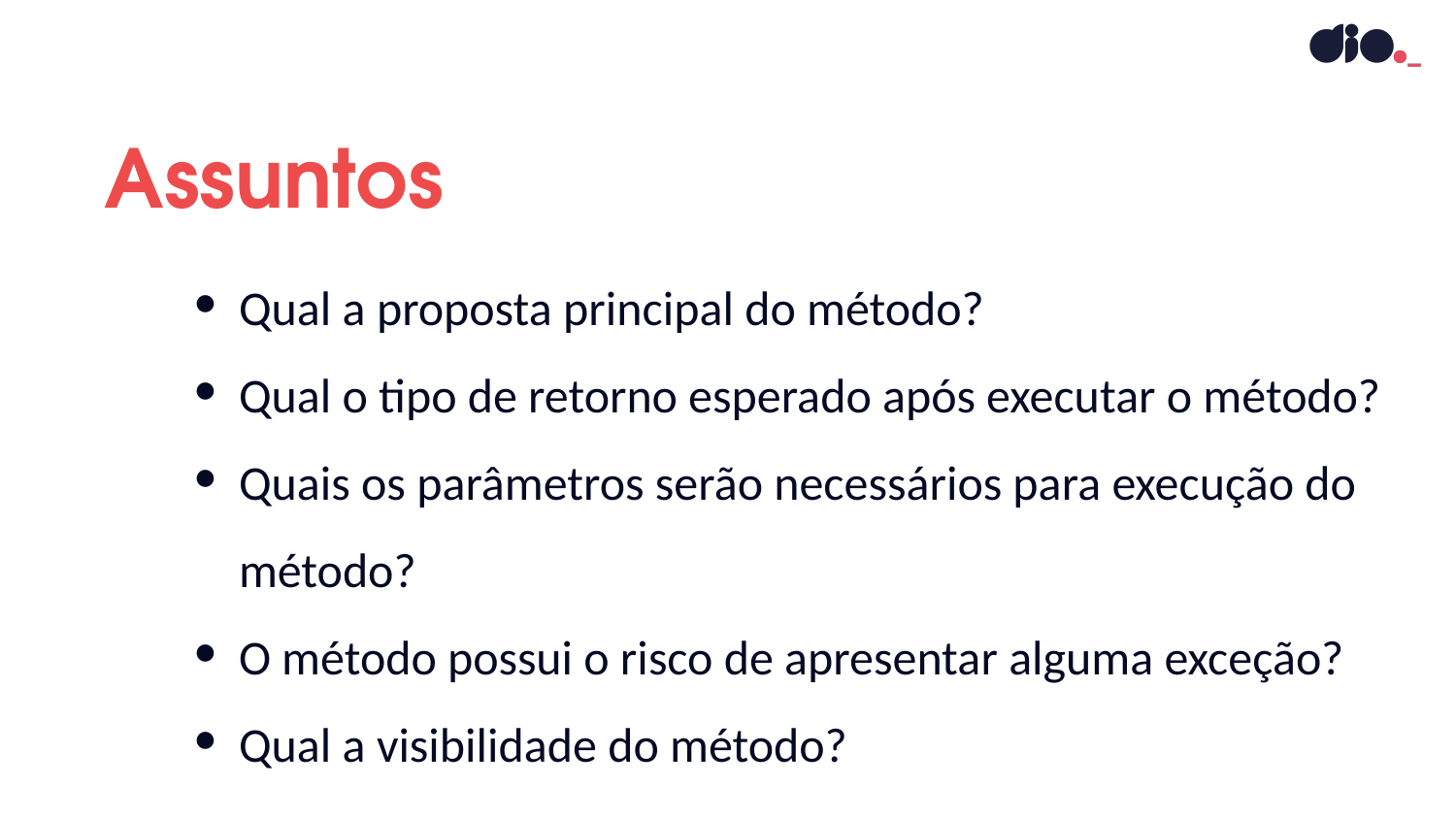

Assuntos
Qual a proposta principal do método?
Qual o tipo de retorno esperado após executar o método?
Quais os parâmetros serão necessários para execução do método?
O método possui o risco de apresentar alguma exceção?
Qual a visibilidade do método?